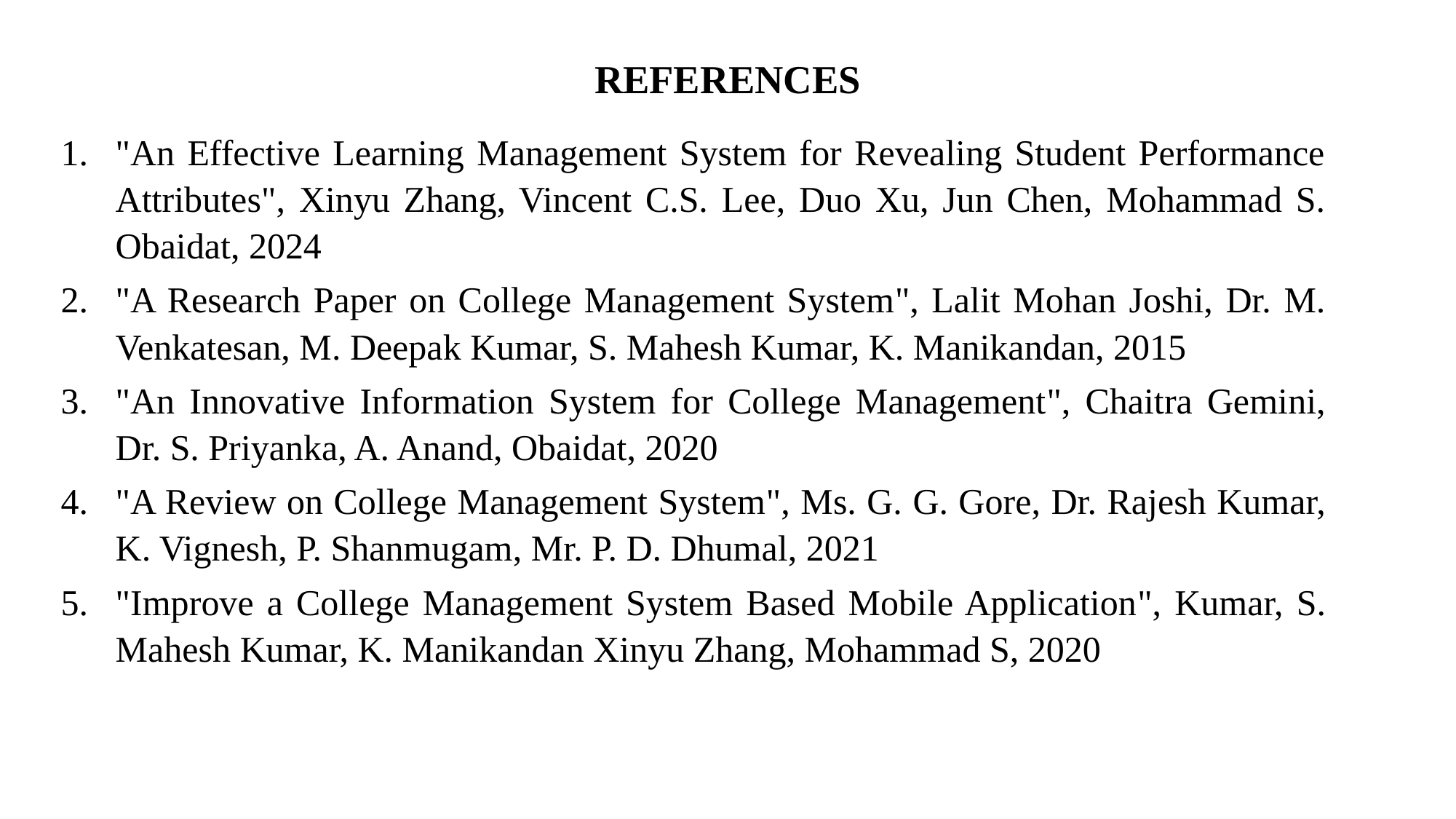

# REFERENCES
"An Effective Learning Management System for Revealing Student Performance Attributes", Xinyu Zhang, Vincent C.S. Lee, Duo Xu, Jun Chen, Mohammad S. Obaidat, 2024
"A Research Paper on College Management System", Lalit Mohan Joshi, Dr. M. Venkatesan, M. Deepak Kumar, S. Mahesh Kumar, K. Manikandan, 2015
"An Innovative Information System for College Management", Chaitra Gemini, Dr. S. Priyanka, A. Anand, Obaidat, 2020
"A Review on College Management System", Ms. G. G. Gore, Dr. Rajesh Kumar, K. Vignesh, P. Shanmugam, Mr. P. D. Dhumal, 2021
"Improve a College Management System Based Mobile Application", Kumar, S. Mahesh Kumar, K. Manikandan Xinyu Zhang, Mohammad S, 2020